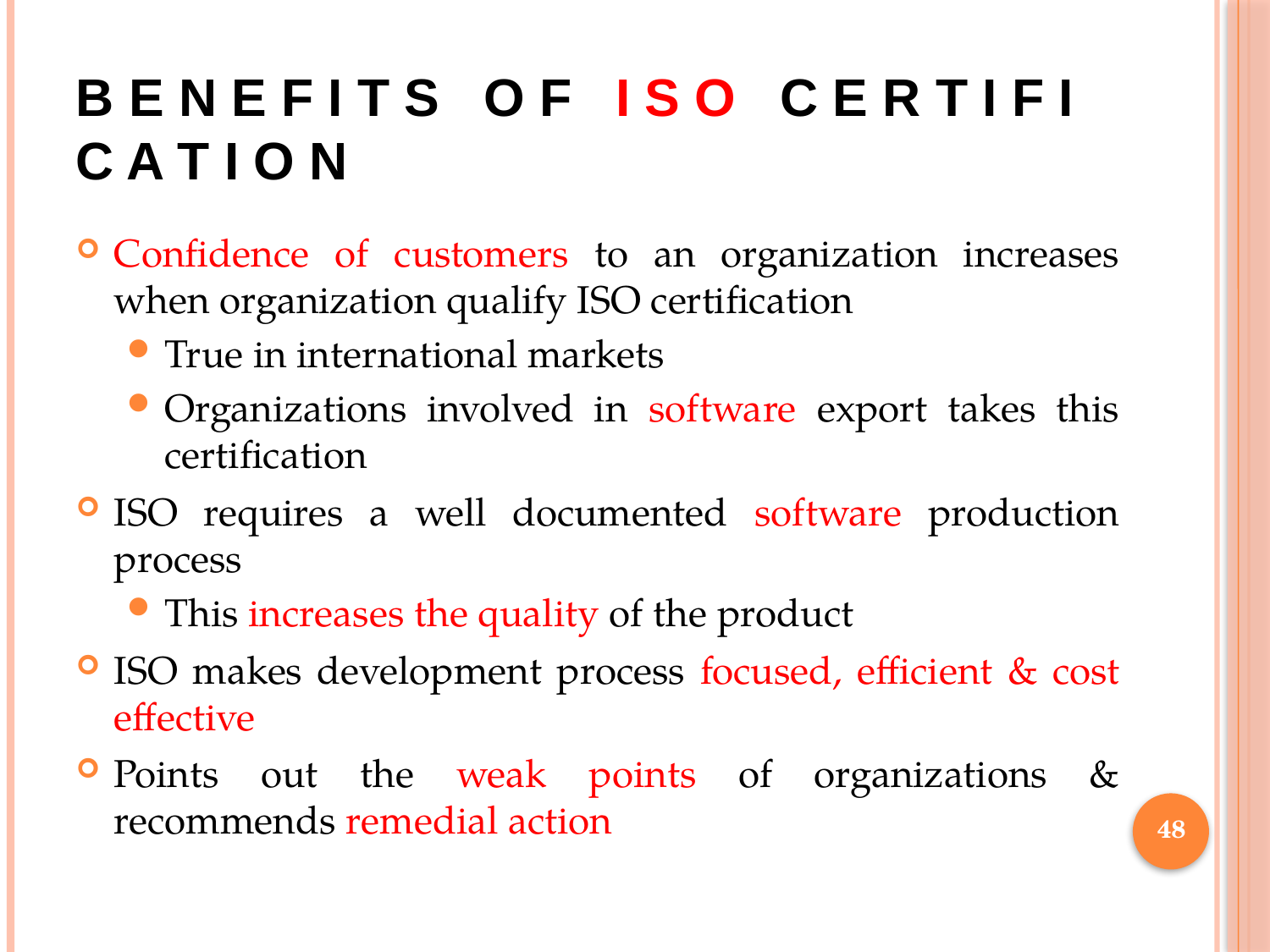

# B E N E F I T S   O F   I S O   C E R T I F I C A T I O N
Confidence of customers to an organization increases when organization qualify ISO certification
True in international markets
Organizations involved in software export takes this certification
ISO requires a well documented software production process
This increases the quality of the product
ISO makes development process focused, efficient & cost effective
Points out the weak points of organizations & recommends remedial action
48